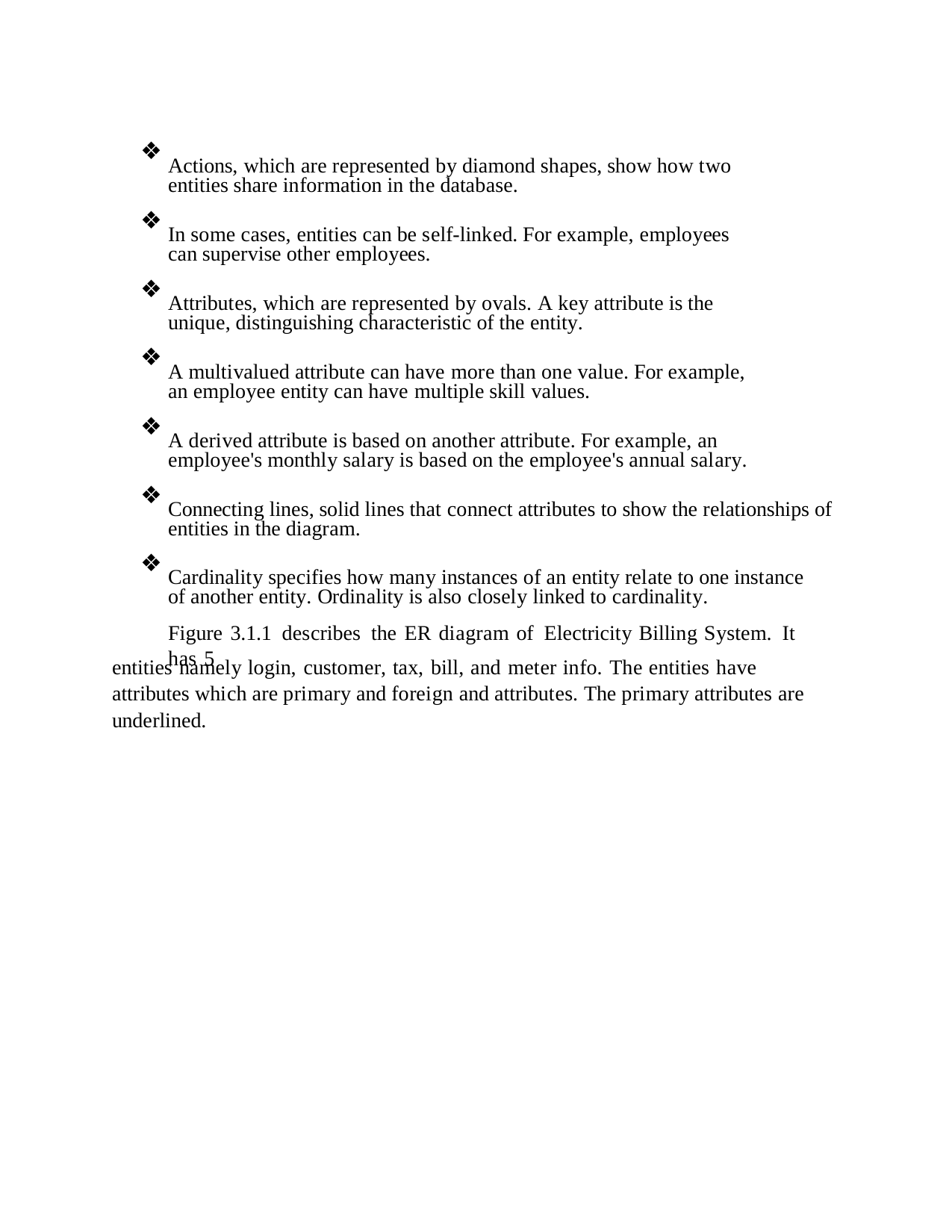

❖
Actions, which are represented by diamond shapes, show how two entities share information in the database.
❖
In some cases, entities can be self-linked. For example, employees can supervise other employees.
❖
Attributes, which are represented by ovals. A key attribute is the unique, distinguishing characteristic of the entity.
❖
A multivalued attribute can have more than one value. For example, an employee entity can have multiple skill values.
❖
A derived attribute is based on another attribute. For example, an employee's monthly salary is based on the employee's annual salary.
❖
Connecting lines, solid lines that connect attributes to show the relationships of entities in the diagram.
❖
Cardinality specifies how many instances of an entity relate to one instance of another entity. Ordinality is also closely linked to cardinality.
Figure 3.1.1  describes  the ER diagram of  Electricity Billing System.  It has 5
entities namely login, customer, tax, bill, and meter info. The entities have attributes which are primary and foreign and attributes. The primary attributes are underlined.